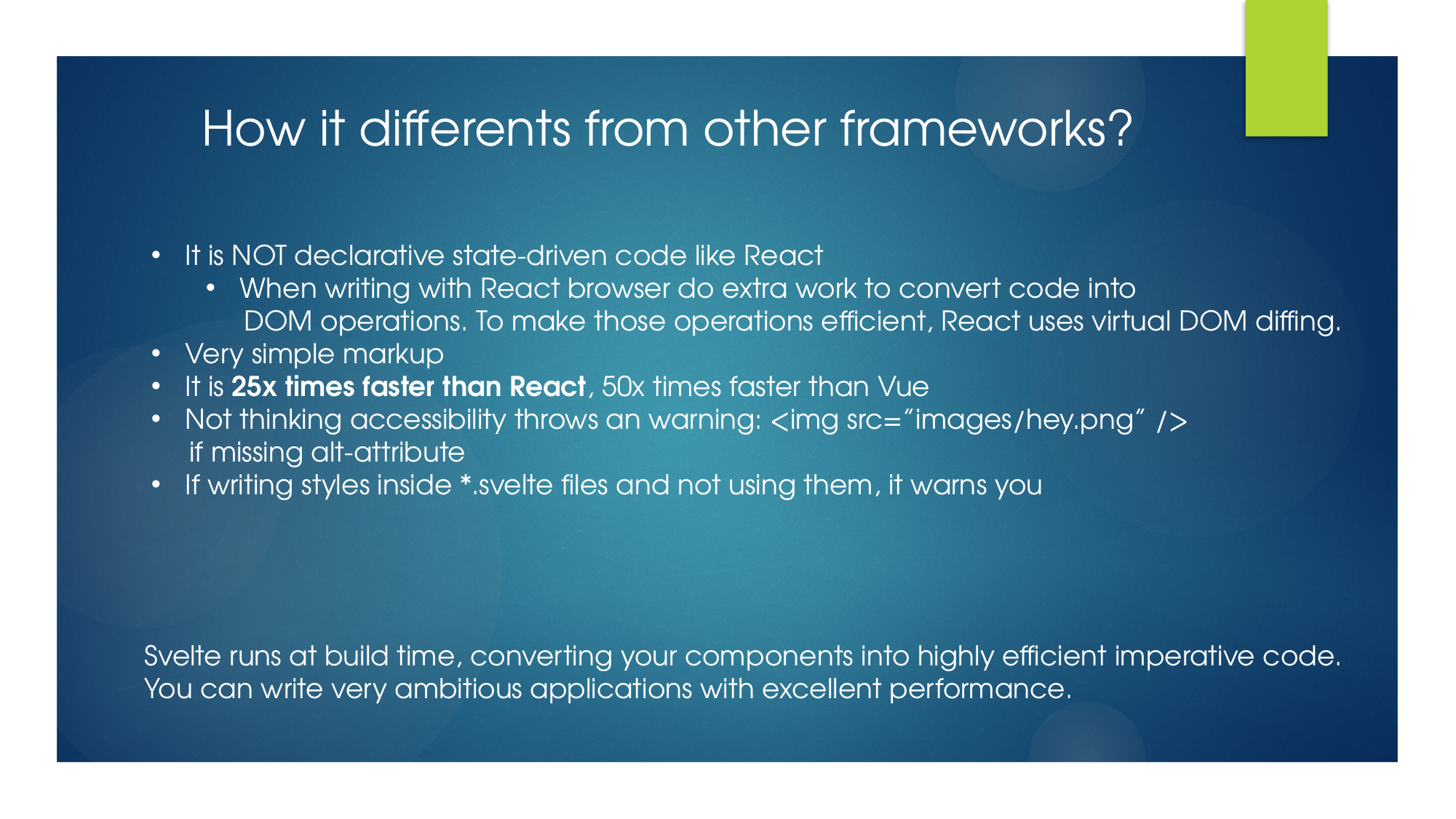

How it differents from other frameworks?
It is NOT declarative state-driven code like React
When writing with React browser do extra work to convert code into
     DOM operations. To make those operations efficient, React uses virtual DOM diffing.
Very simple markup
It is 25x times faster than React, 50x times faster than Vue
Not thinking accessibility throws an warning: <img src=”images/hey.png” />
     if missing alt-attribute
If writing styles inside *.svelte files and not using them, it warns you
Svelte runs at build time, converting your components into highly efficient imperative code.
You can write very ambitious applications with excellent performance.